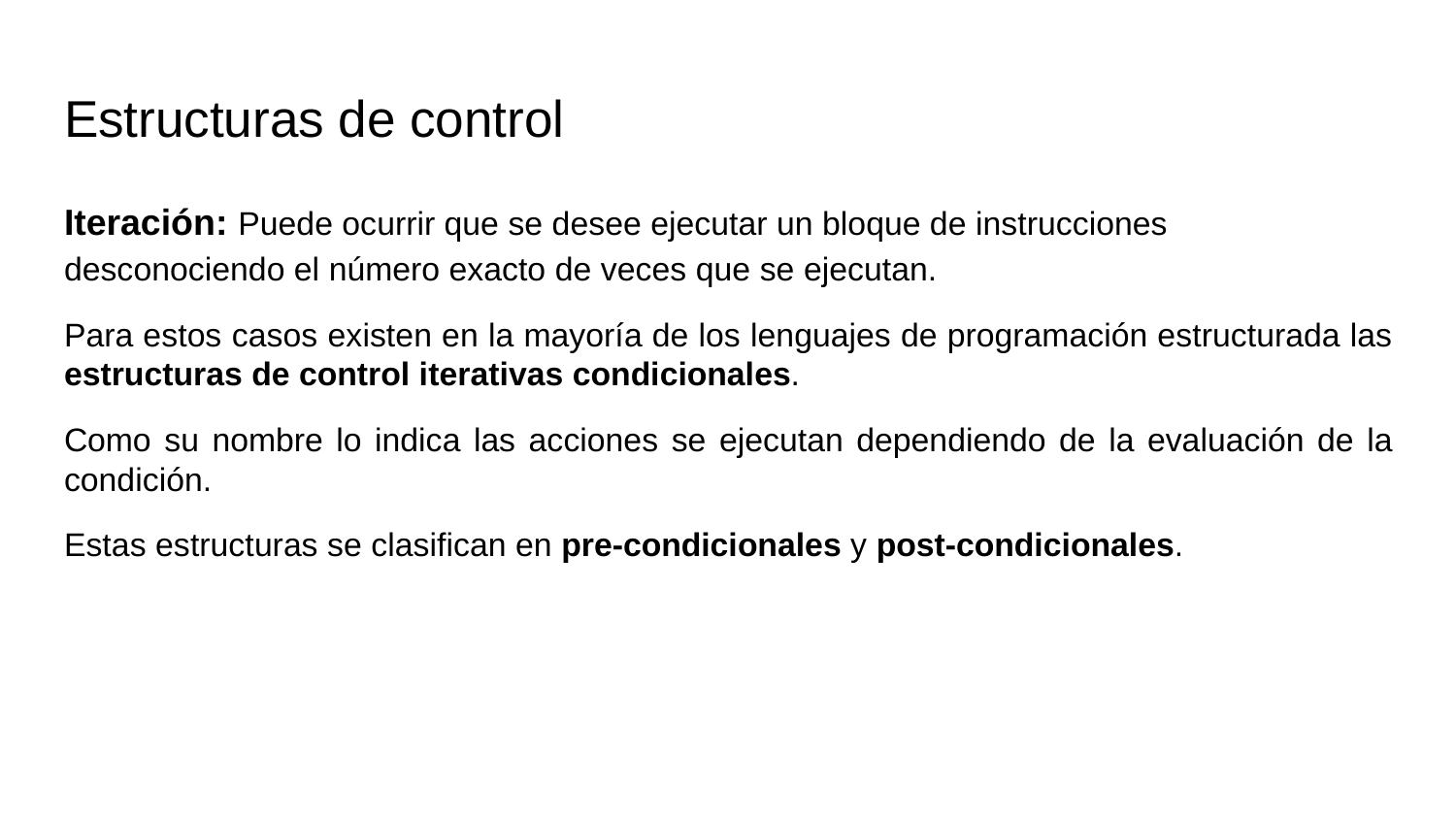

# Estructuras de control
Iteración: Puede ocurrir que se desee ejecutar un bloque de instrucciones desconociendo el número exacto de veces que se ejecutan.
Para estos casos existen en la mayoría de los lenguajes de programación estructurada las estructuras de control iterativas condicionales.
Como su nombre lo indica las acciones se ejecutan dependiendo de la evaluación de la condición.
Estas estructuras se clasifican en pre-condicionales y post-condicionales.